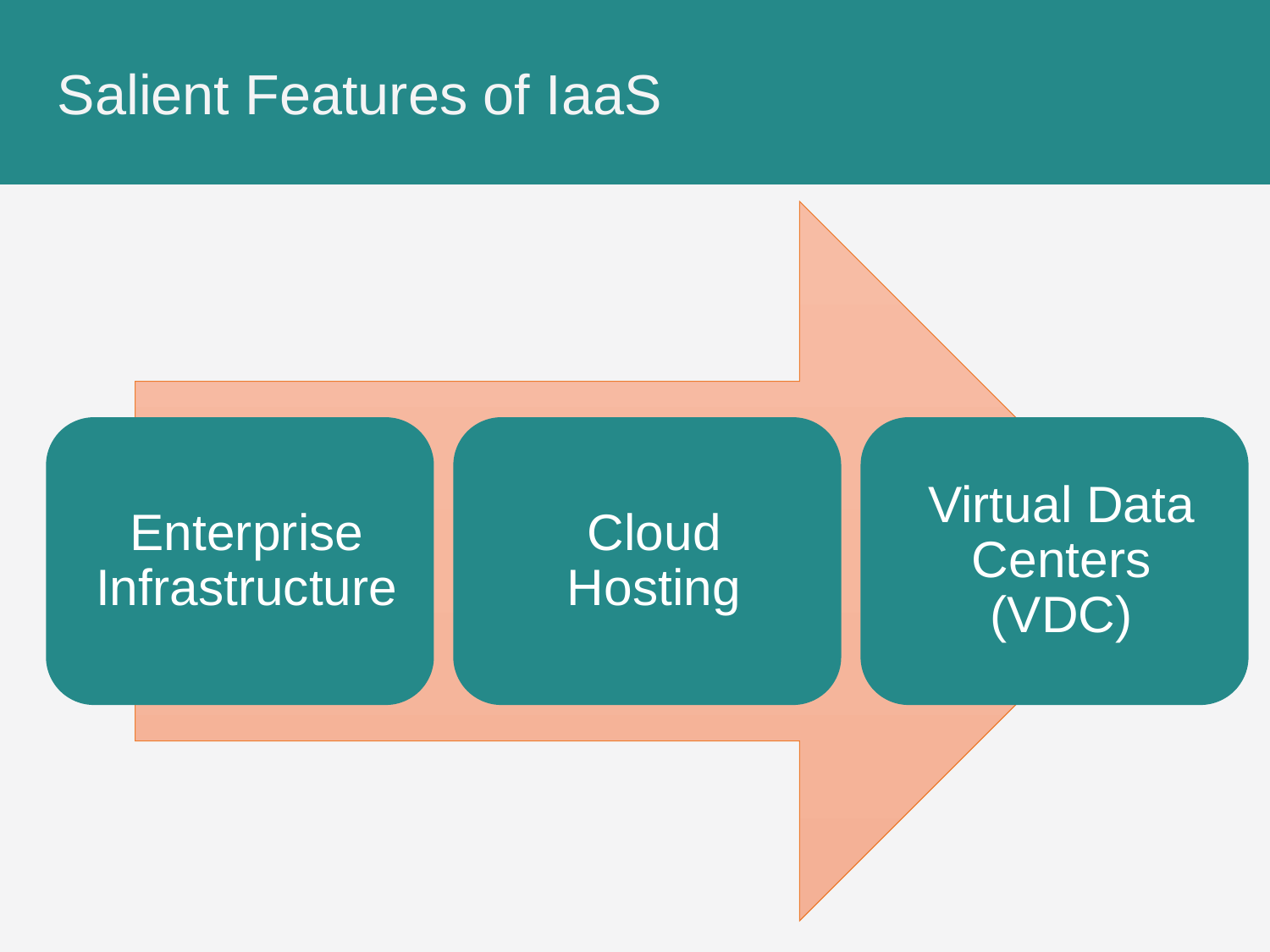

# Salient Features of IaaS
Enterprise Infrastructure
Cloud Hosting
Virtual Data Centers (VDC)